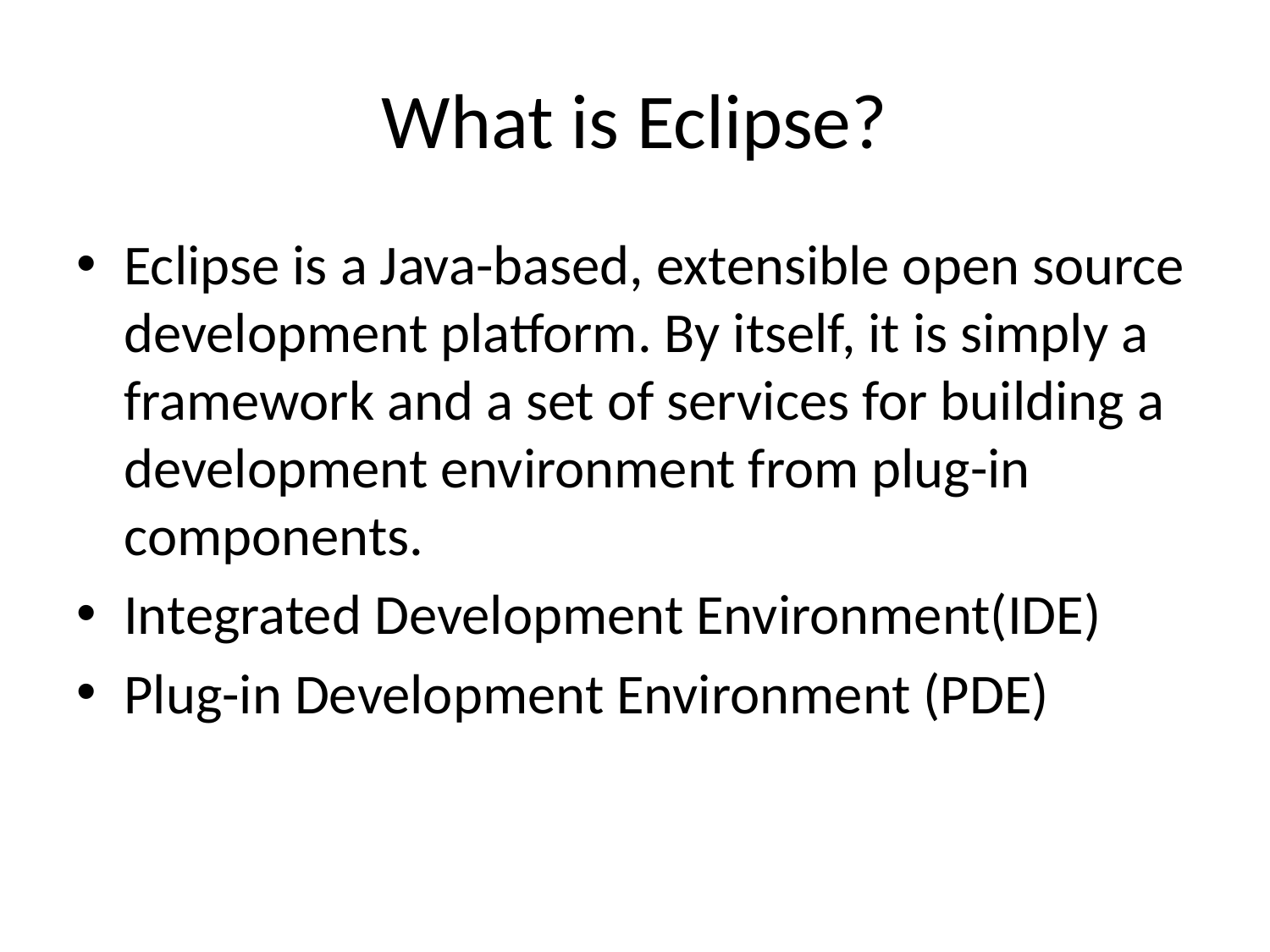

# What is Eclipse?
Eclipse is a Java-based, extensible open source development platform. By itself, it is simply a framework and a set of services for building a development environment from plug-in components.
Integrated Development Environment(IDE)
Plug-in Development Environment (PDE)